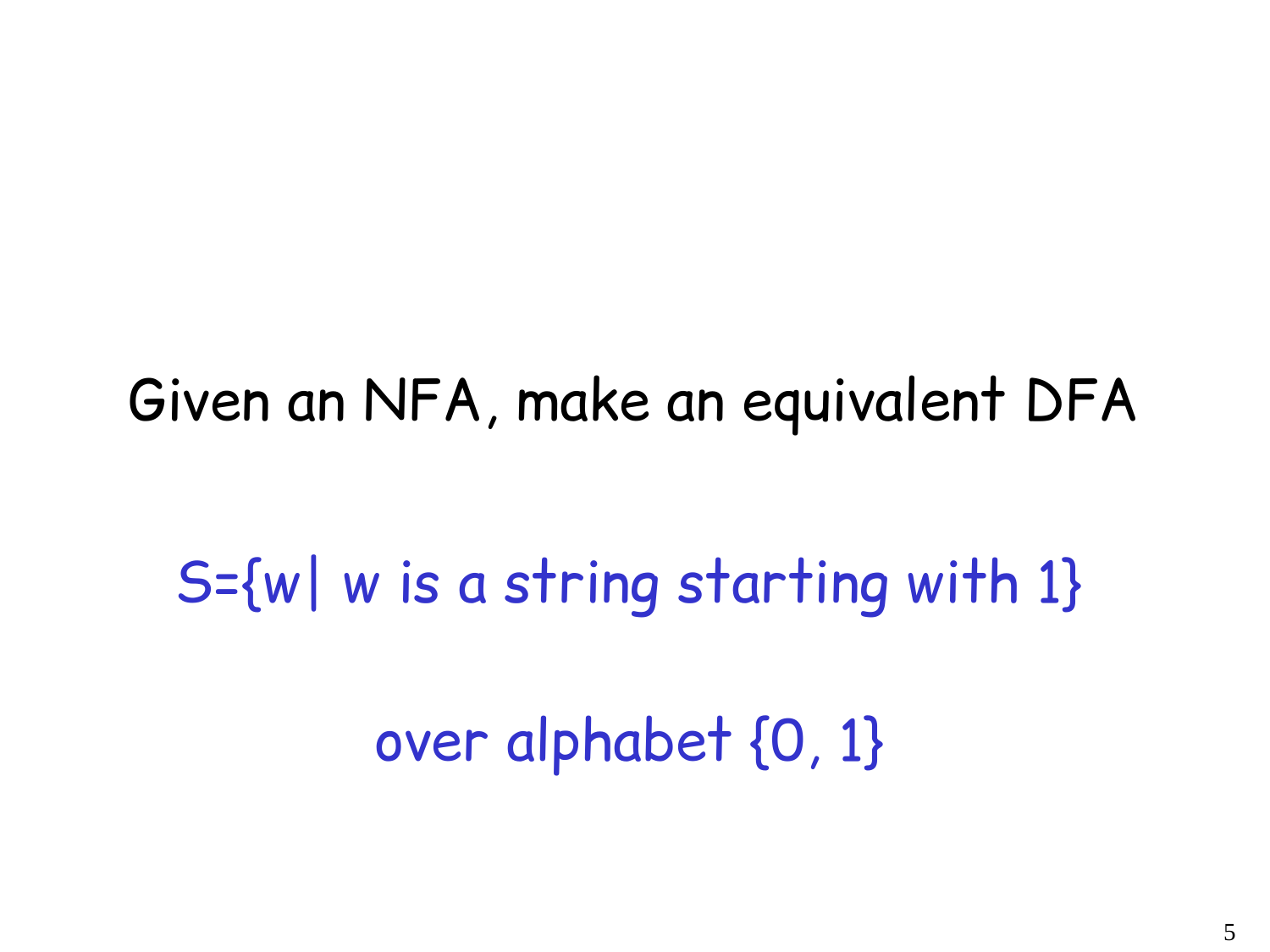

# Given an NFA, make an equivalent DFA
S={w| w is a string starting with 1}

over alphabet {0, 1}
5